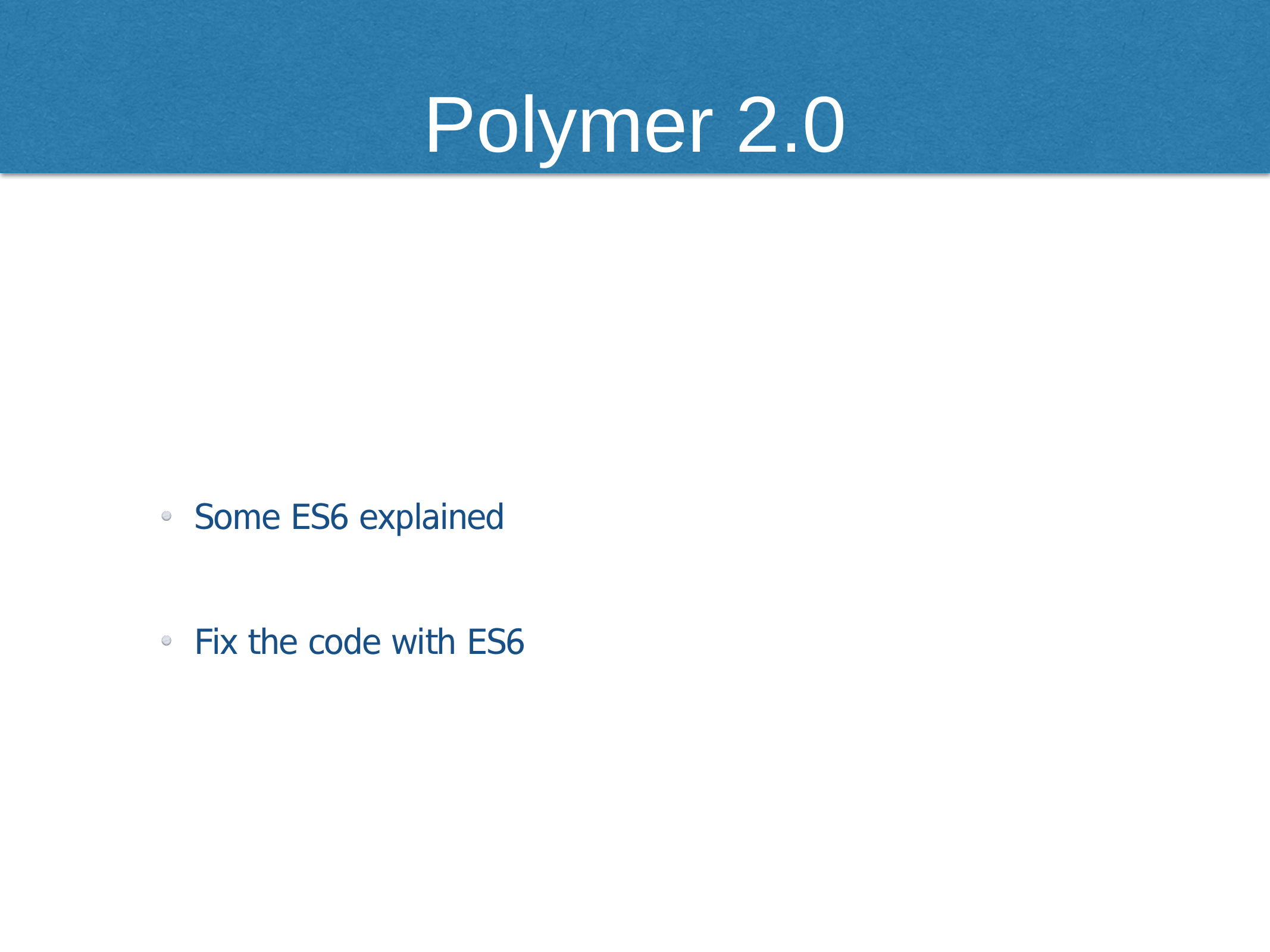

# Polymer 2.0

Some ES6 explained

Fix the code with ES6